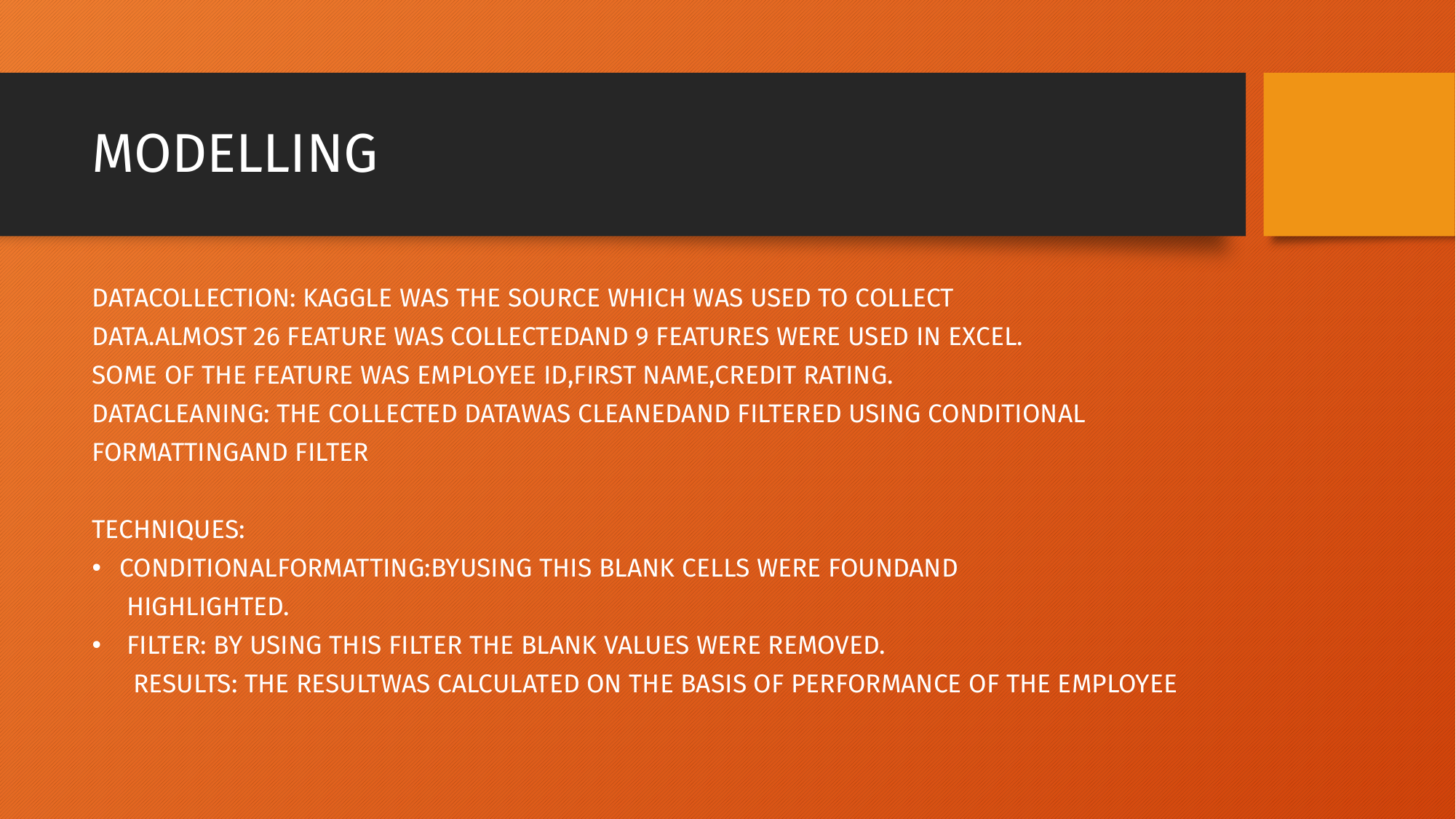

# MODELLING
DATACOLLECTION: KAGGLE WAS THE SOURCE WHICH WAS USED TO COLLECT
DATA.ALMOST 26 FEATURE WAS COLLECTEDAND 9 FEATURES WERE USED IN EXCEL.
SOME OF THE FEATURE WAS EMPLOYEE ID,FIRST NAME,CREDIT RATING.
DATACLEANING: THE COLLECTED DATAWAS CLEANEDAND FILTERED USING CONDITIONAL
FORMATTINGAND FILTER

TECHNIQUES:
CONDITIONALFORMATTING:BYUSING THIS BLANK CELLS WERE FOUNDAND
     HIGHLIGHTED.
 FILTER: BY USING THIS FILTER THE BLANK VALUES WERE REMOVED.
      RESULTS: THE RESULTWAS CALCULATED ON THE BASIS OF PERFORMANCE OF THE EMPLOYEE